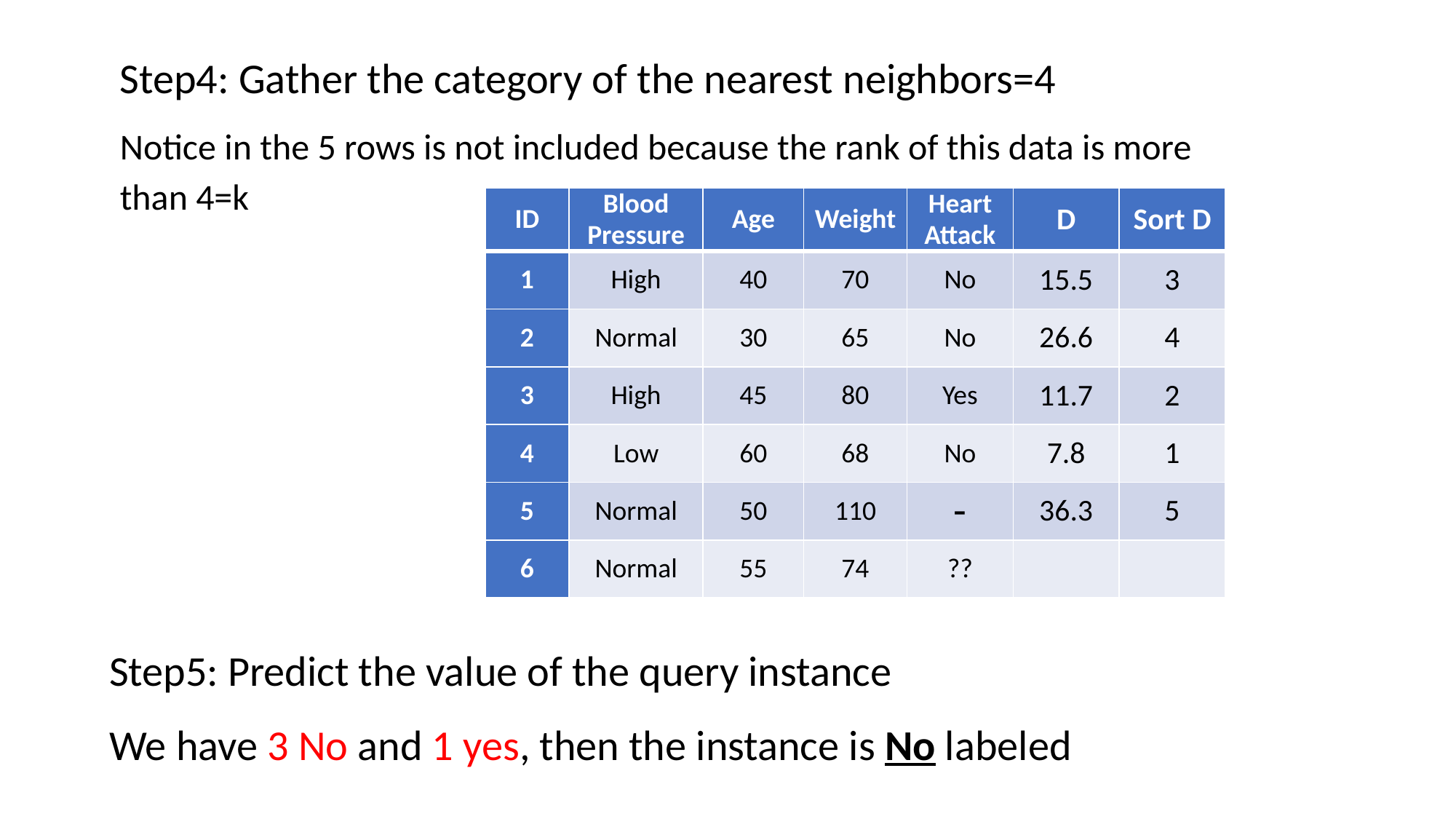

Step4: Gather the category of the nearest neighbors=4
Notice in the 5 rows is not included because the rank of this data is more than 4=k
| ID | Blood Pressure | Age | Weight | Heart Attack | D | Sort D |
| --- | --- | --- | --- | --- | --- | --- |
| 1 | High | 40 | 70 | No | 15.5 | 3 |
| 2 | Normal | 30 | 65 | No | 26.6 | 4 |
| 3 | High | 45 | 80 | Yes | 11.7 | 2 |
| 4 | Low | 60 | 68 | No | 7.8 | 1 |
| 5 | Normal | 50 | 110 | - | 36.3 | 5 |
| 6 | Normal | 55 | 74 | ?? |  |  |
Step5: Predict the value of the query instance
We have 3 No and 1 yes, then the instance is No labeled